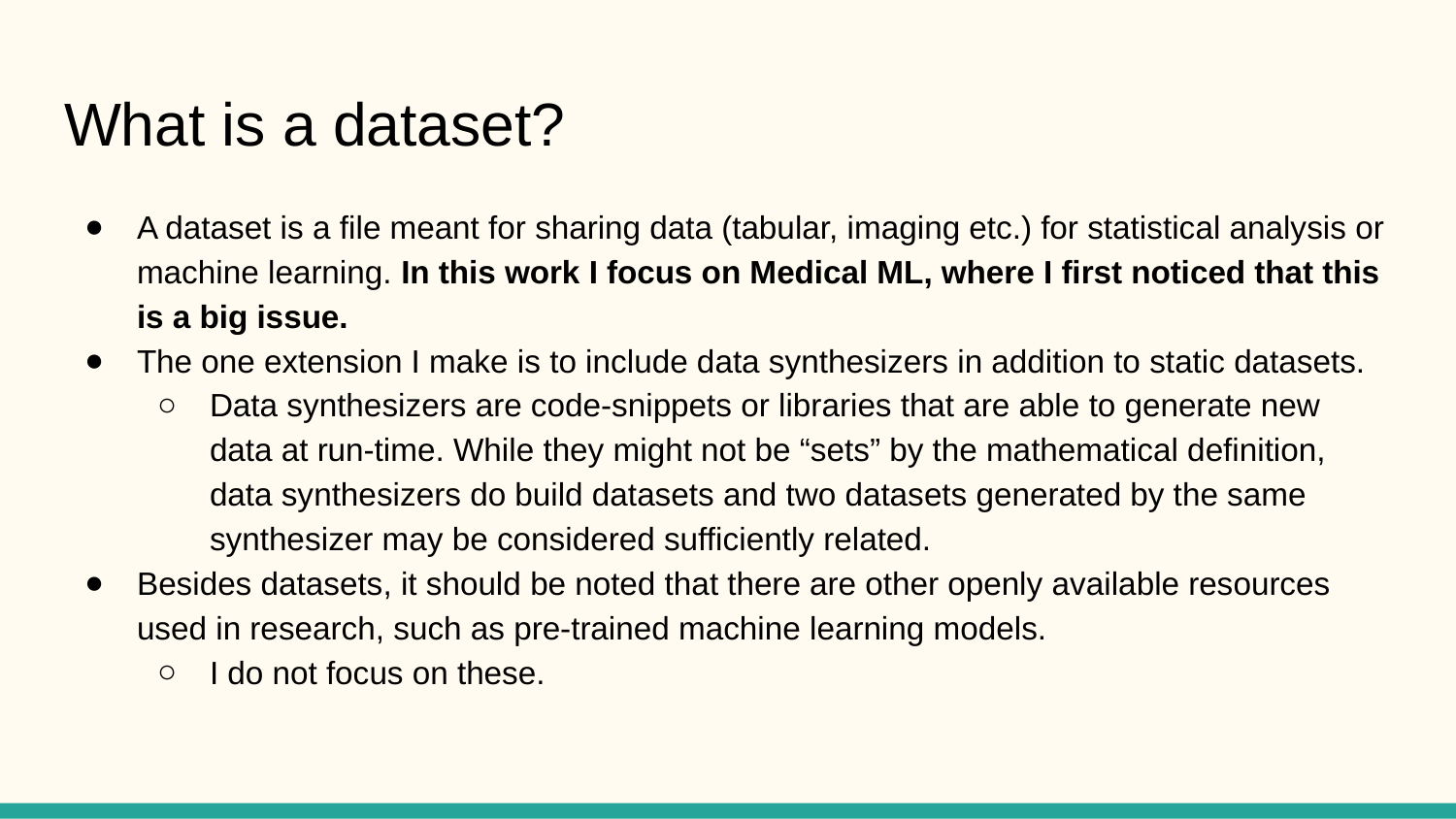

# What is a dataset?
A dataset is a file meant for sharing data (tabular, imaging etc.) for statistical analysis or machine learning. In this work I focus on Medical ML, where I first noticed that this is a big issue.
The one extension I make is to include data synthesizers in addition to static datasets.
Data synthesizers are code-snippets or libraries that are able to generate new data at run-time. While they might not be “sets” by the mathematical definition, data synthesizers do build datasets and two datasets generated by the same synthesizer may be considered sufficiently related.
Besides datasets, it should be noted that there are other openly available resources used in research, such as pre-trained machine learning models.
I do not focus on these.